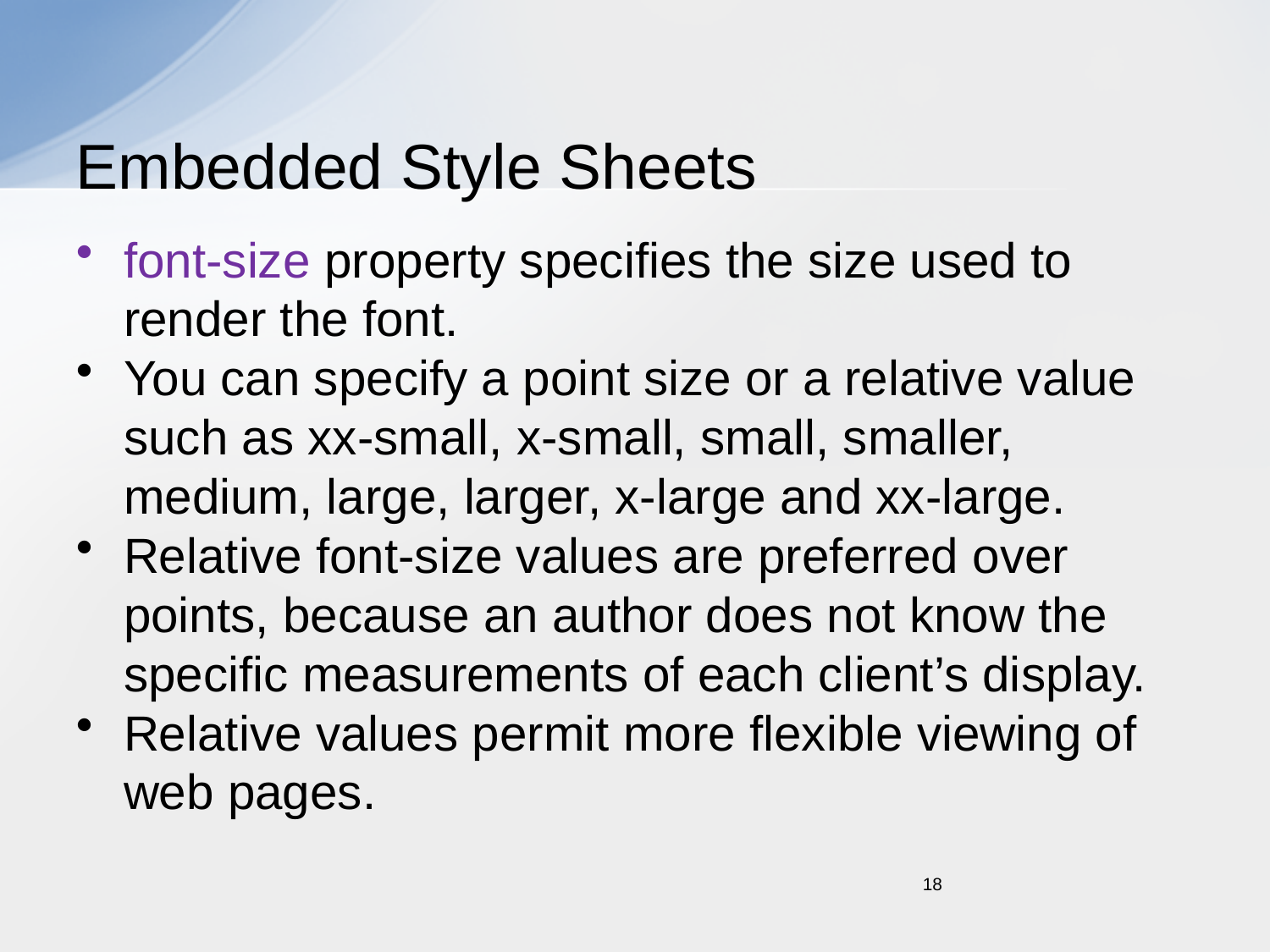

# Embedded Style Sheets
font-size property specifies the size used to render the font.
You can specify a point size or a relative value such as xx-small, x-small, small, smaller, medium, large, larger, x-large and xx-large.
Relative font-size values are preferred over points, because an author does not know the specific measurements of each client’s display.
Relative values permit more flexible viewing of web pages.

18